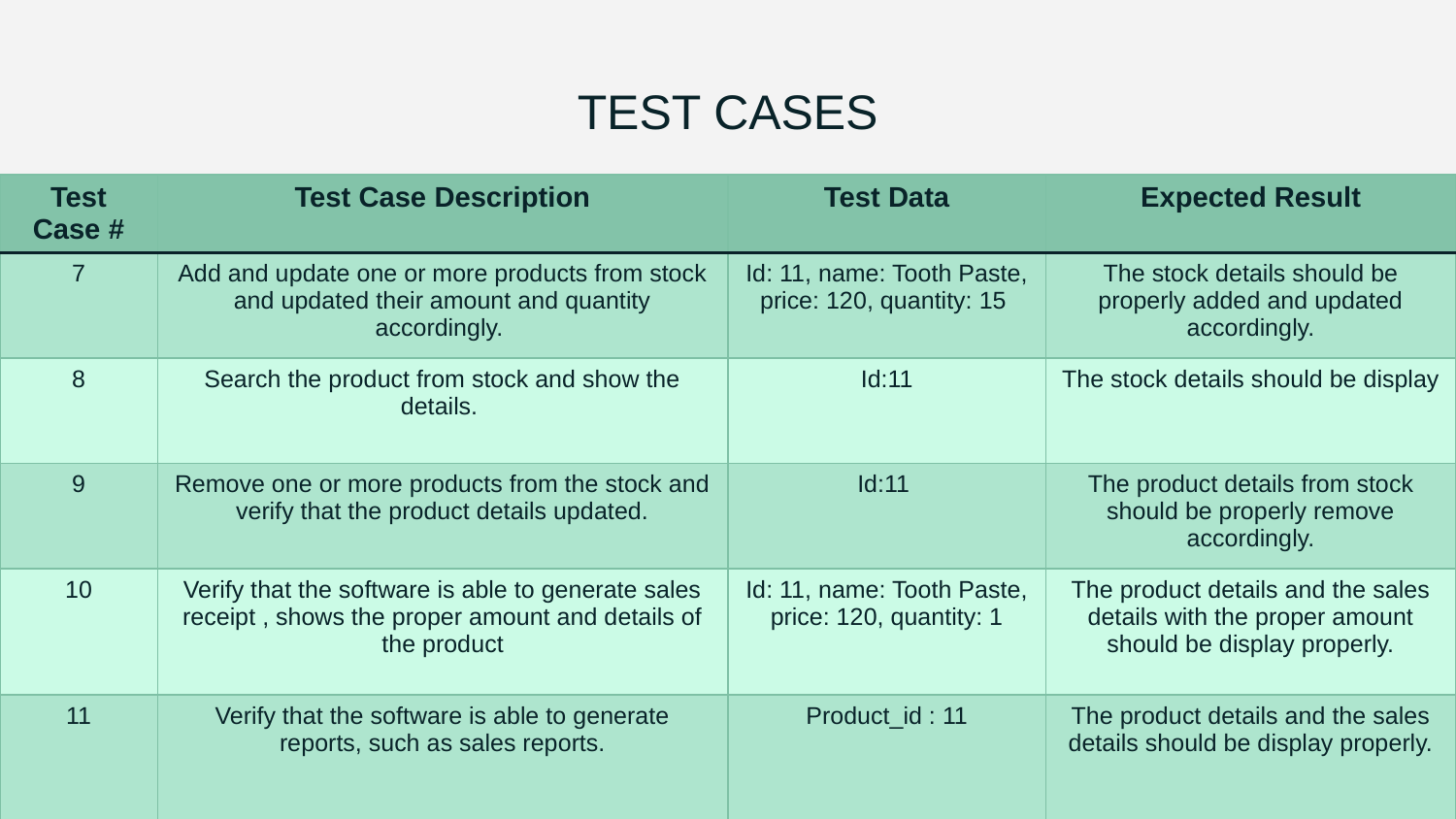

# TEST CASES
| Test Case # | Test Case Description | Test Data | Expected Result |
| --- | --- | --- | --- |
| 7 | Add and update one or more products from stock and updated their amount and quantity accordingly. | Id: 11, name: Tooth Paste, price: 120, quantity: 15 | The stock details should be properly added and updated accordingly. |
| 8 | Search the product from stock and show the details. | Id:11 | The stock details should be display |
| 9 | Remove one or more products from the stock and verify that the product details updated. | Id:11 | The product details from stock should be properly remove accordingly. |
| 10 | Verify that the software is able to generate sales receipt , shows the proper amount and details of the product | Id: 11, name: Tooth Paste, price: 120, quantity: 1 | The product details and the sales details with the proper amount should be display properly. |
| 11 | Verify that the software is able to generate reports, such as sales reports. | Product\_id : 11 | The product details and the sales details should be display properly. |